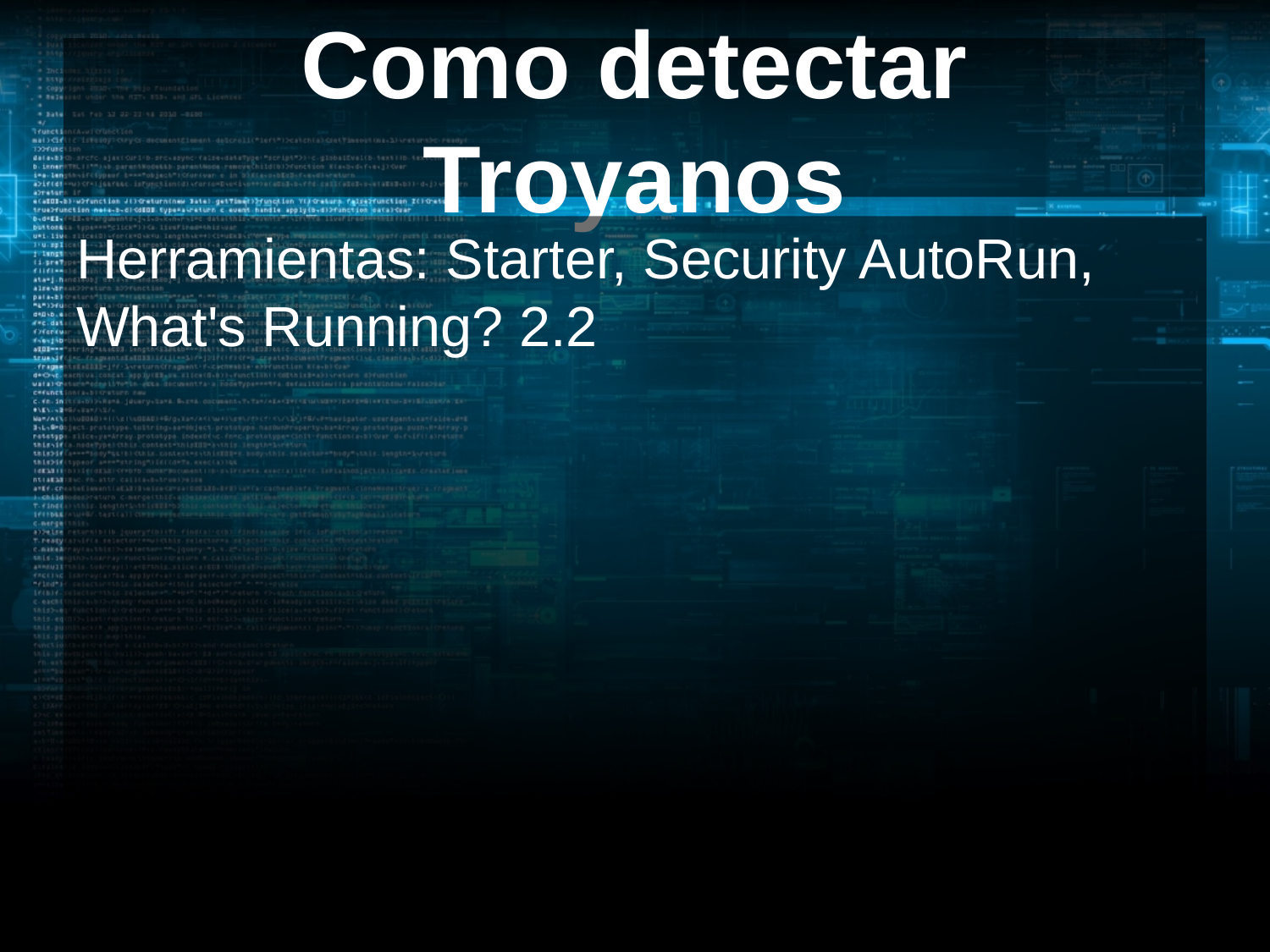

# Como detectar Troyanos
Herramientas: Starter, Security AutoRun, What's Running? 2.2